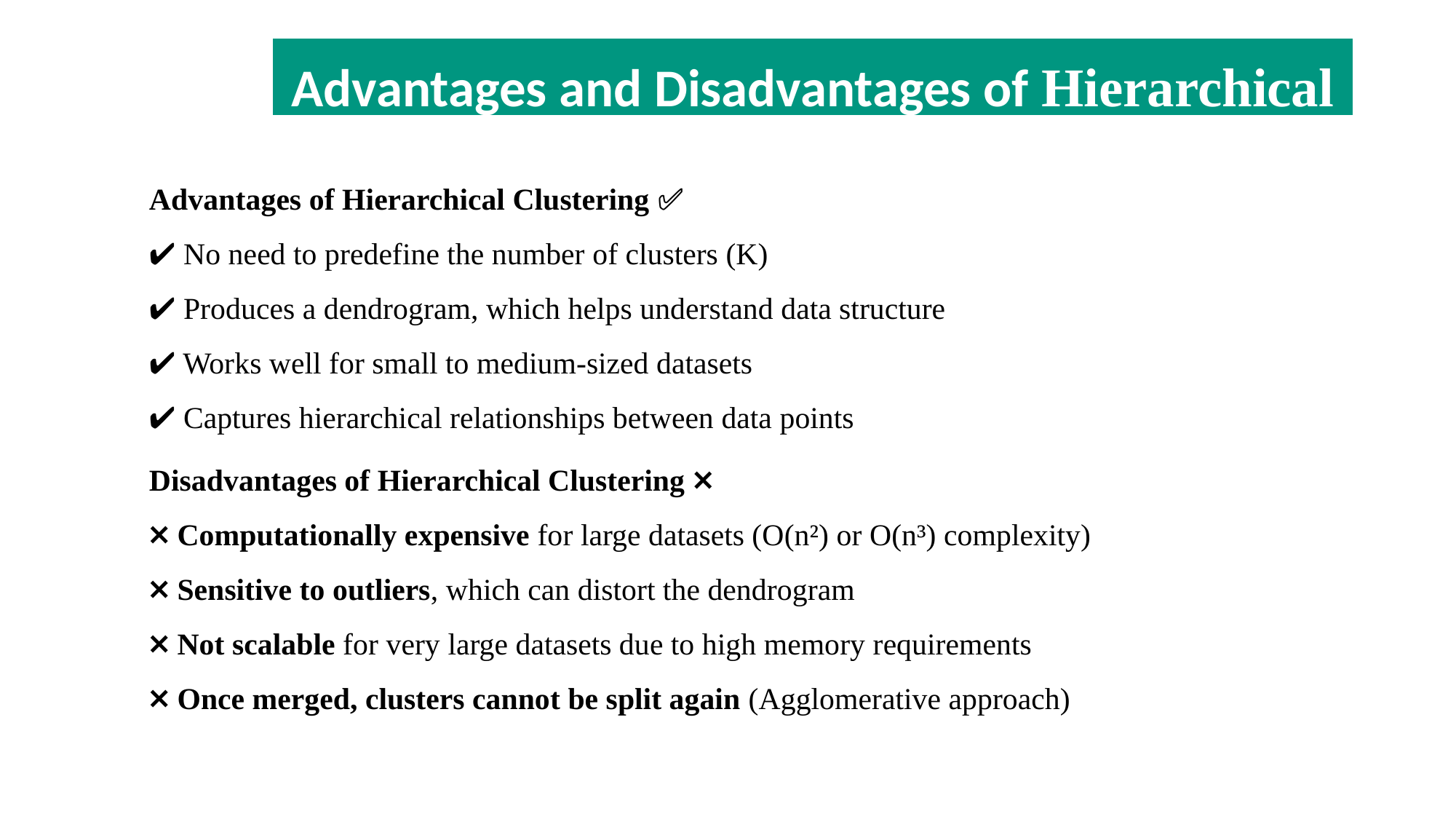

Advantages and Disadvantages of Hierarchical
Advantages of Hierarchical Clustering ✅
✔ No need to predefine the number of clusters (K)
✔ Produces a dendrogram, which helps understand data structure
✔ Works well for small to medium-sized datasets
✔ Captures hierarchical relationships between data points
Disadvantages of Hierarchical Clustering ❌
❌ Computationally expensive for large datasets (O(n²) or O(n³) complexity)
❌ Sensitive to outliers, which can distort the dendrogram
❌ Not scalable for very large datasets due to high memory requirements
❌ Once merged, clusters cannot be split again (Agglomerative approach)